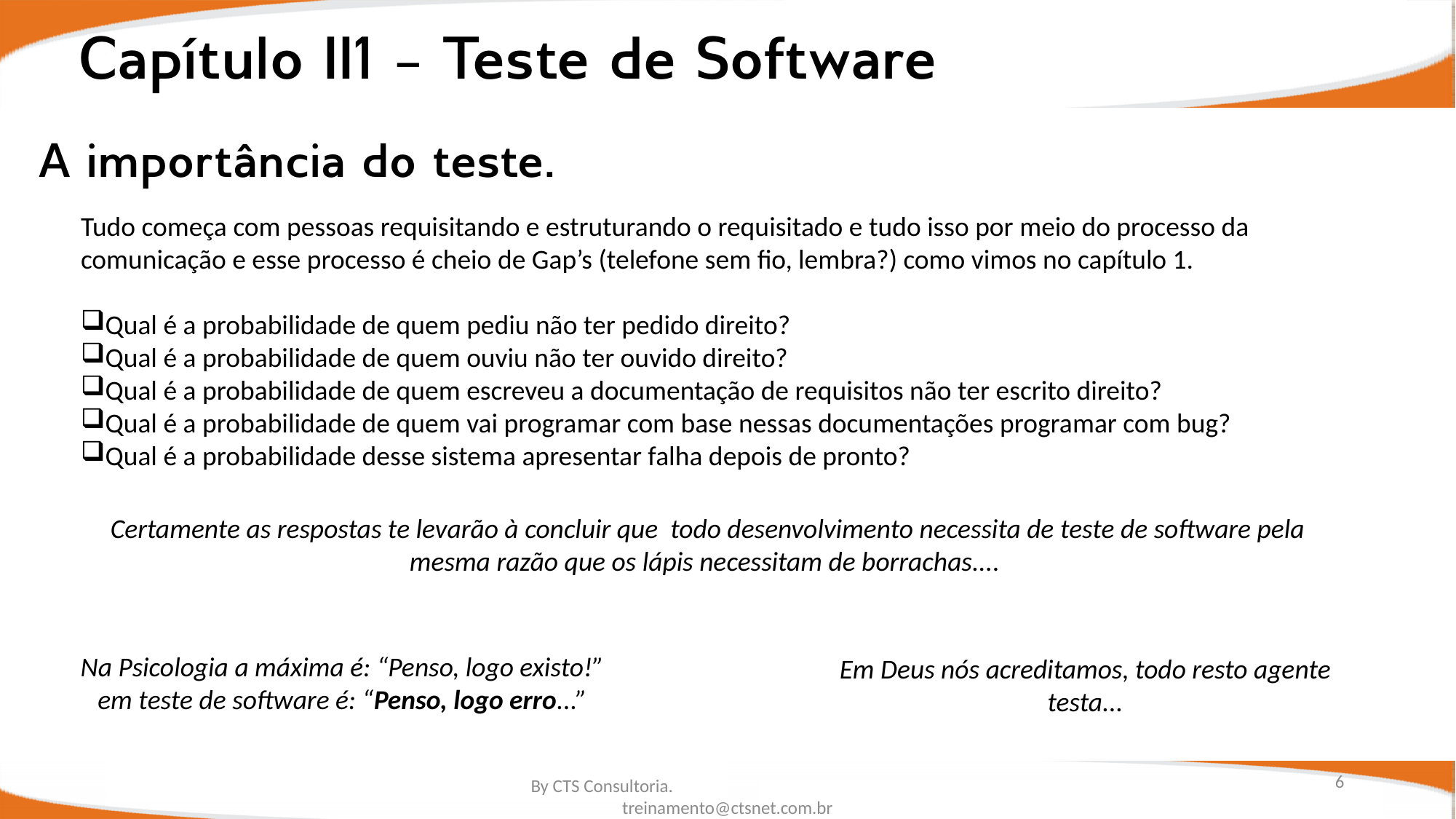

Capítulo II1 – Teste de Software
A importância do teste.
Tudo começa com pessoas requisitando e estruturando o requisitado e tudo isso por meio do processo da comunicação e esse processo é cheio de Gap’s (telefone sem fio, lembra?) como vimos no capítulo 1.

Qual é a probabilidade de quem pediu não ter pedido direito?
Qual é a probabilidade de quem ouviu não ter ouvido direito?
Qual é a probabilidade de quem escreveu a documentação de requisitos não ter escrito direito?
Qual é a probabilidade de quem vai programar com base nessas documentações programar com bug?
Qual é a probabilidade desse sistema apresentar falha depois de pronto?
Certamente as respostas te levarão à concluir que  todo desenvolvimento necessita de teste de software pela mesma razão que os lápis necessitam de borrachas....
Na Psicologia a máxima é: “Penso, logo existo!” em teste de software é: “Penso, logo erro...”
Em Deus nós acreditamos, todo resto agente testa...
6
www.svlabs.com.br
By CTS Consultoria.                                                             treinamento@ctsnet.com.br